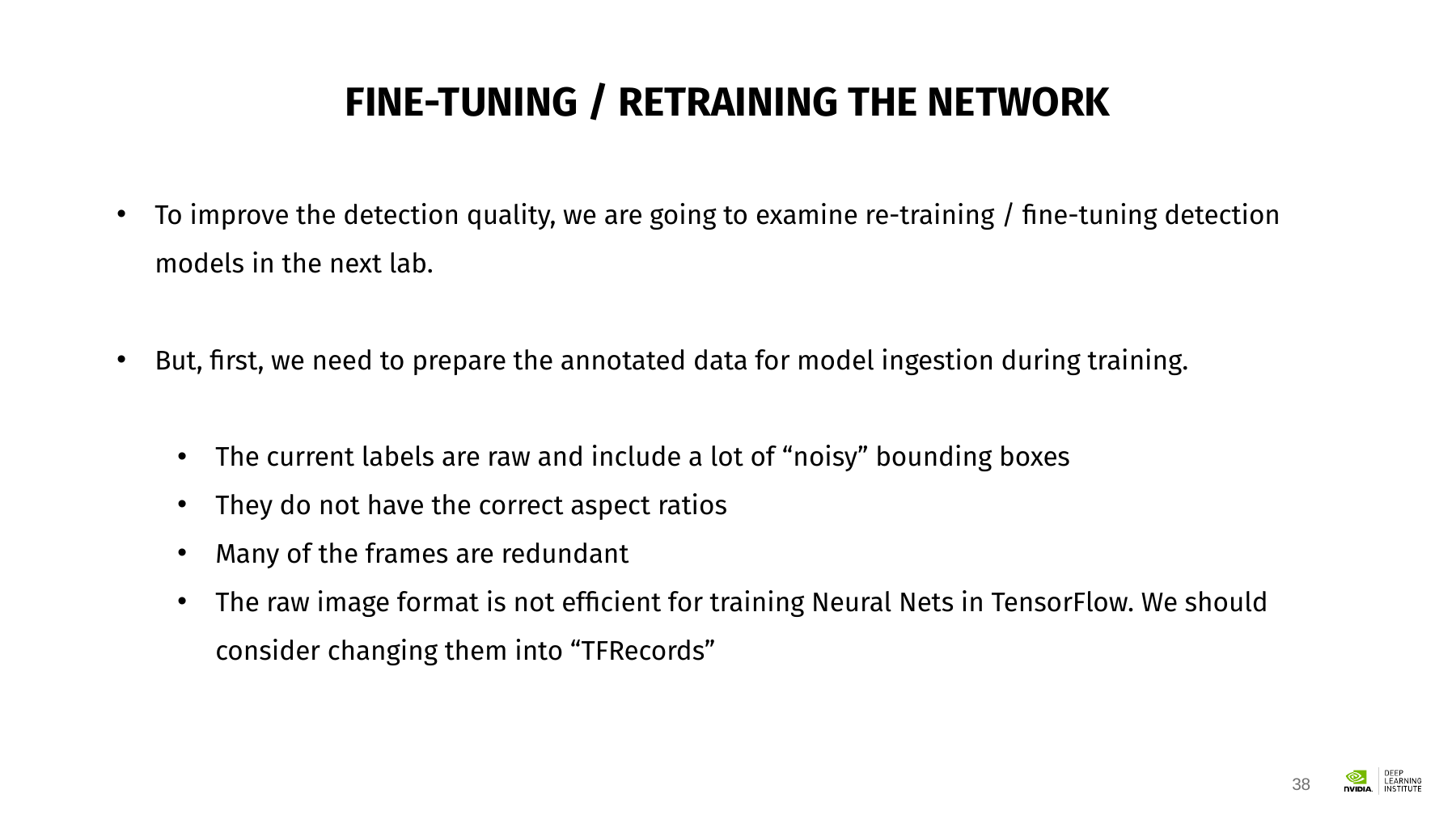

# FINE-TUNING / Retraining THE NETWORK
To improve the detection quality, we are going to examine re-training / fine-tuning detection models in the next lab.

But, first, we need to prepare the annotated data for model ingestion during training.

The current labels are raw and include a lot of “noisy” bounding boxes
They do not have the correct aspect ratios
Many of the frames are redundant
The raw image format is not efficient for training Neural Nets in TensorFlow. We should consider changing them into “TFRecords”
38